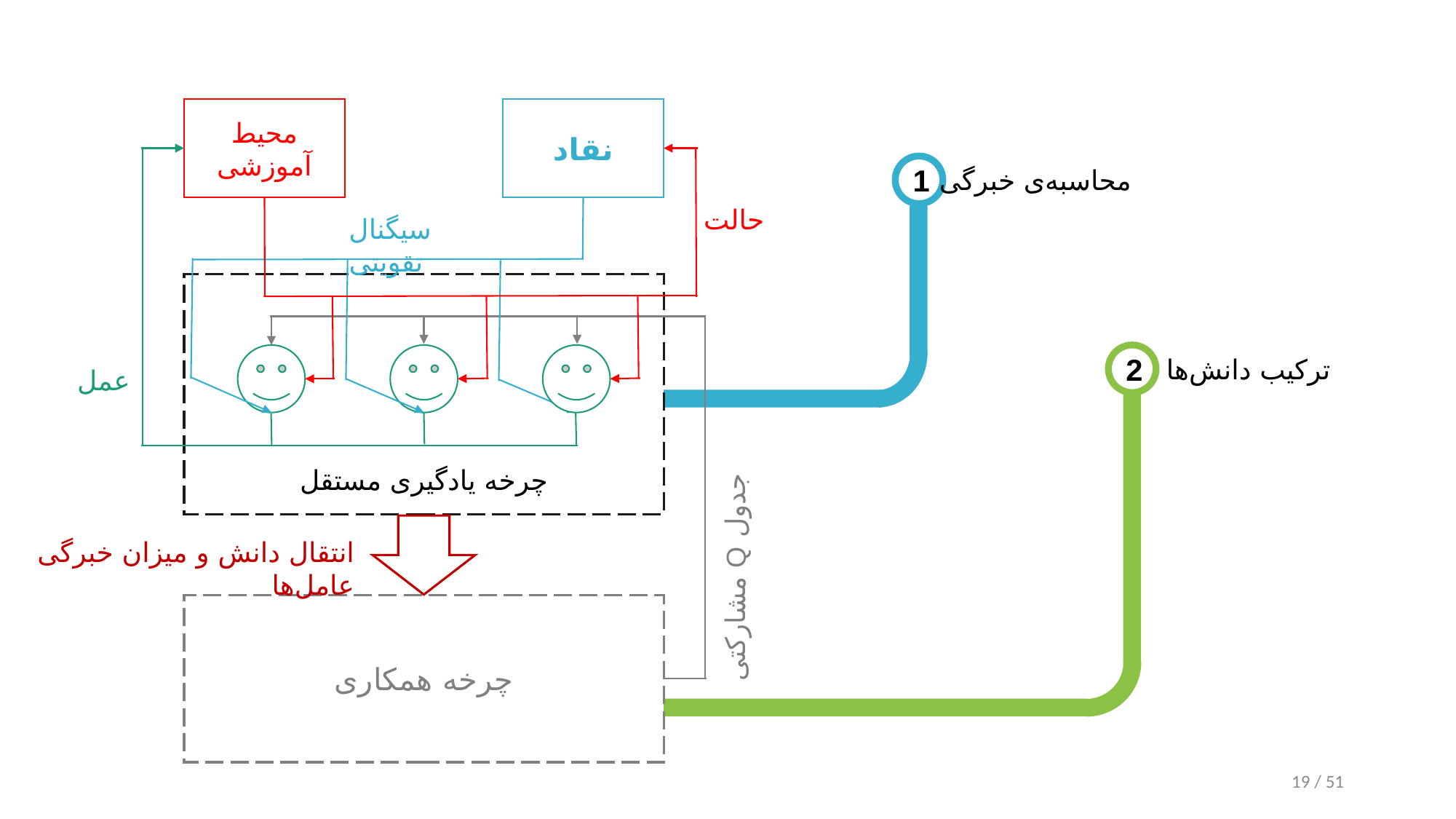

محیط آموزشی
نقاد
حالت
سیگنال تقویتی

عمل
 جدول Q مشارکتی
چرخه یادگیری مستقل

انتقال دانش و میزان خبرگی عامل‌ها
چرخه همکاری
1
محاسبه‌ی خبرگی

2
ترکیب دانش‌ها

19 / 51